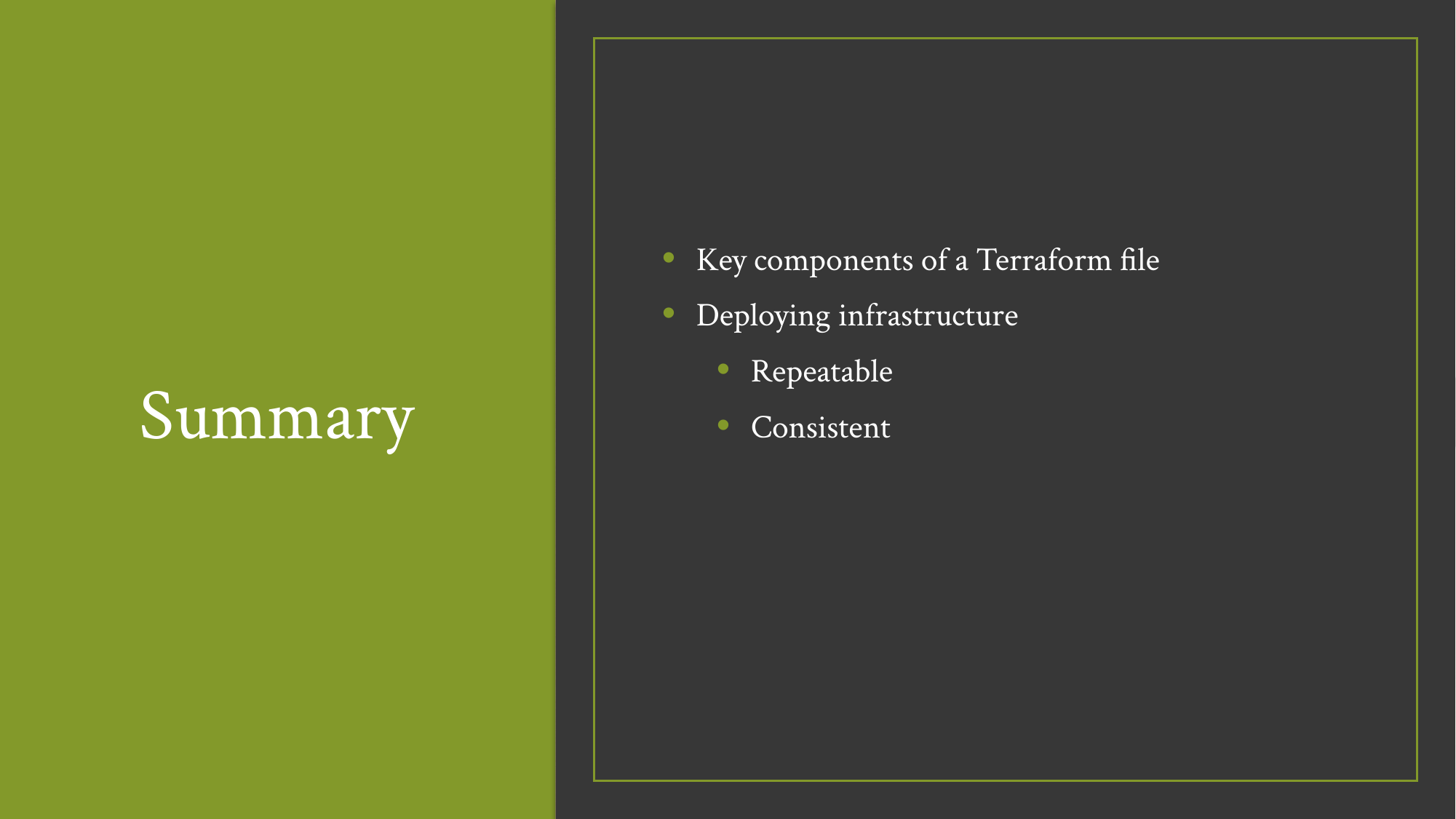

# Summary
Key components of a Terraform file
Deploying infrastructure
Repeatable
Consistent